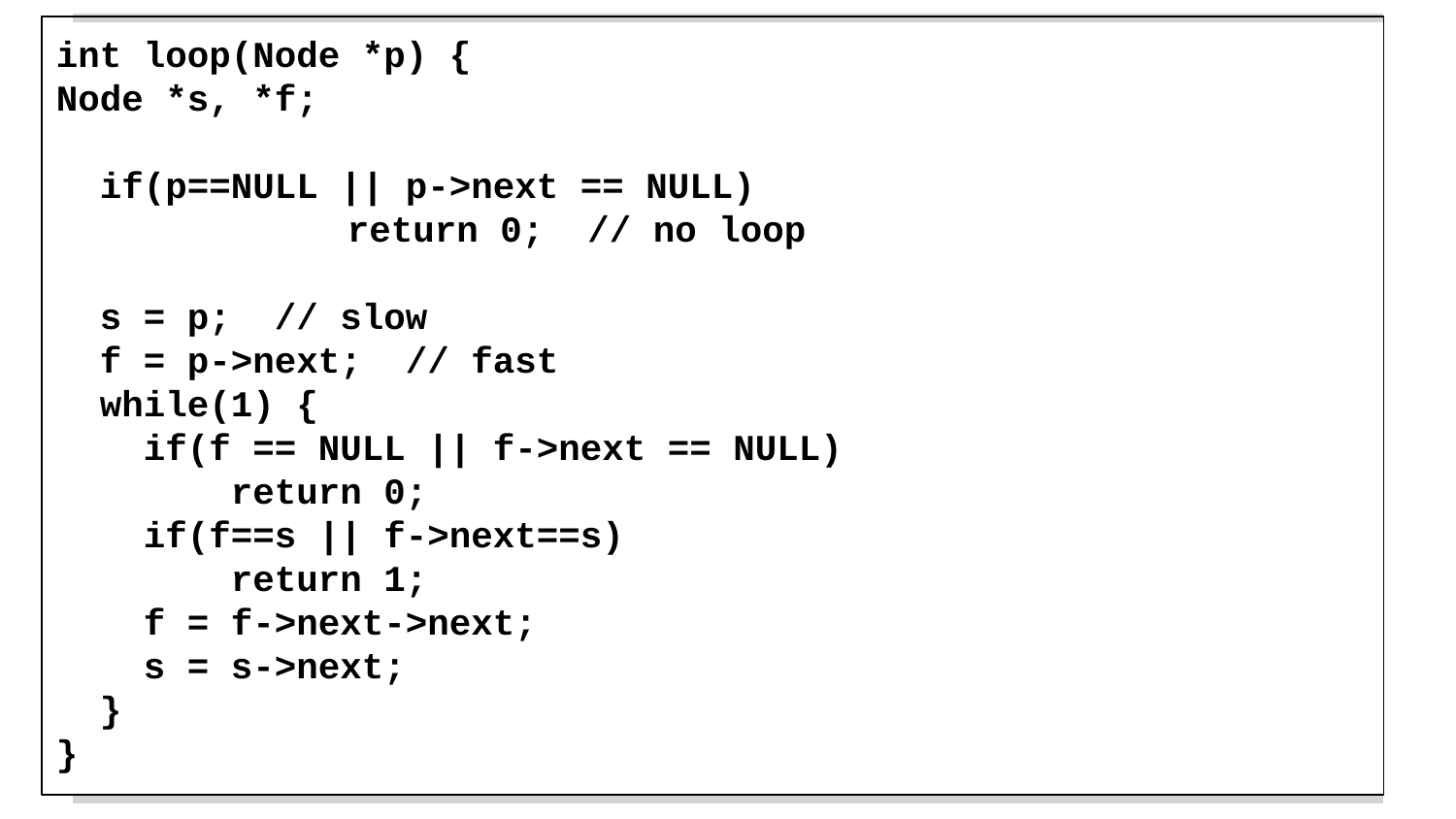

int loop(Node *p) {
Node *s, *f;

  if(p==NULL || p->next == NULL)
		return 0;  // no loop

  s = p;  // slow
  f = p->next;  // fast
  while(1) {
    if(f == NULL || f->next == NULL)
        return 0;
    if(f==s || f->next==s)
        return 1;
    f = f->next->next;
    s = s->next;
  }
}